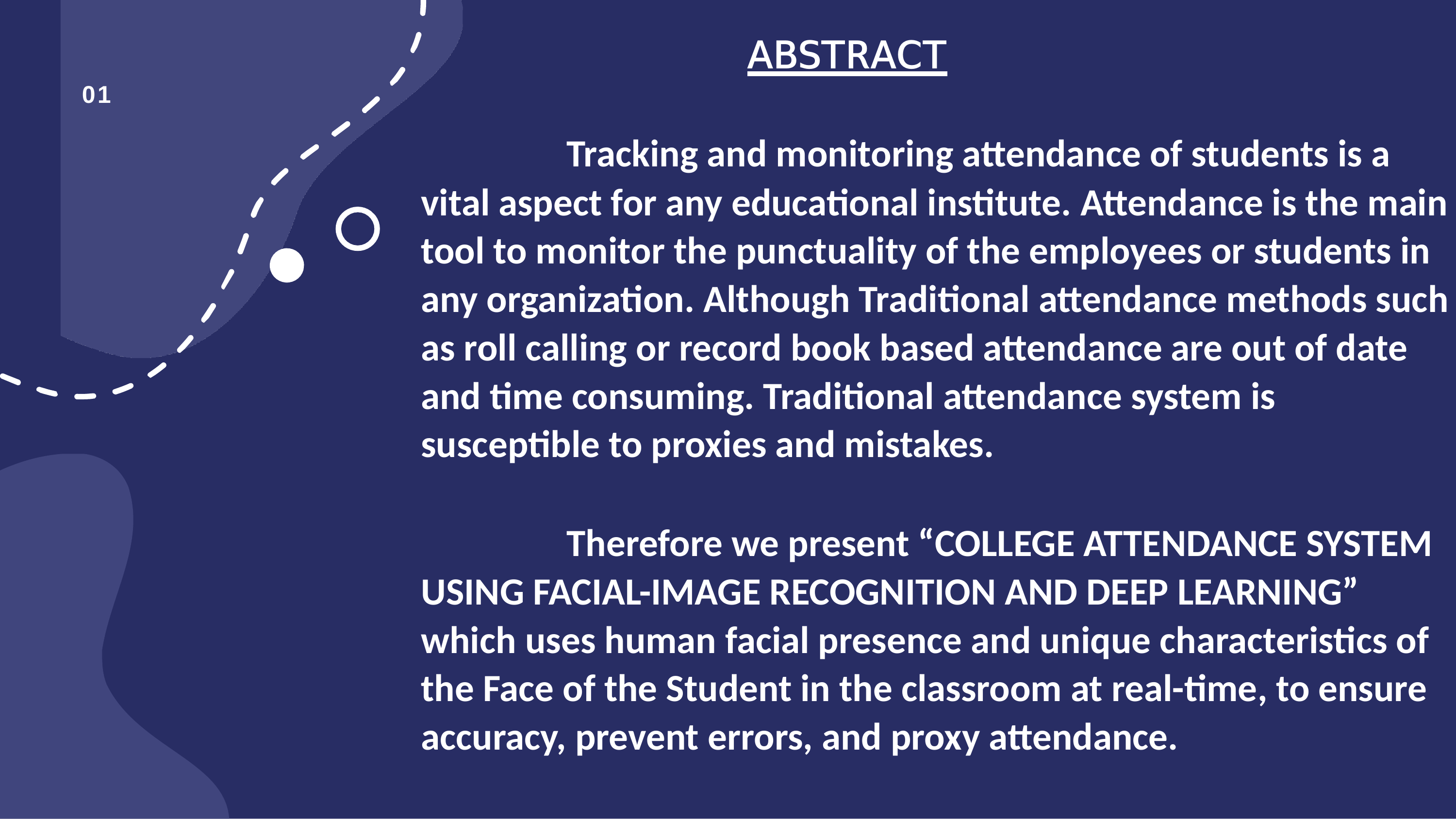

# ABSTRACT

		Tracking and monitoring attendance of students is a vital aspect for any educational institute. Attendance is the main tool to monitor the punctuality of the employees or students in any organization. Although Traditional attendance methods such as roll calling or record book based attendance are out of date and time consuming. Traditional attendance system is susceptible to proxies and mistakes.

 		Therefore we present “COLLEGE ATTENDANCE SYSTEM USING FACIAL-IMAGE RECOGNITION AND DEEP LEARNING” which uses human facial presence and unique characteristics of the Face of the Student in the classroom at real-time, to ensure accuracy, prevent errors, and proxy attendance.

01